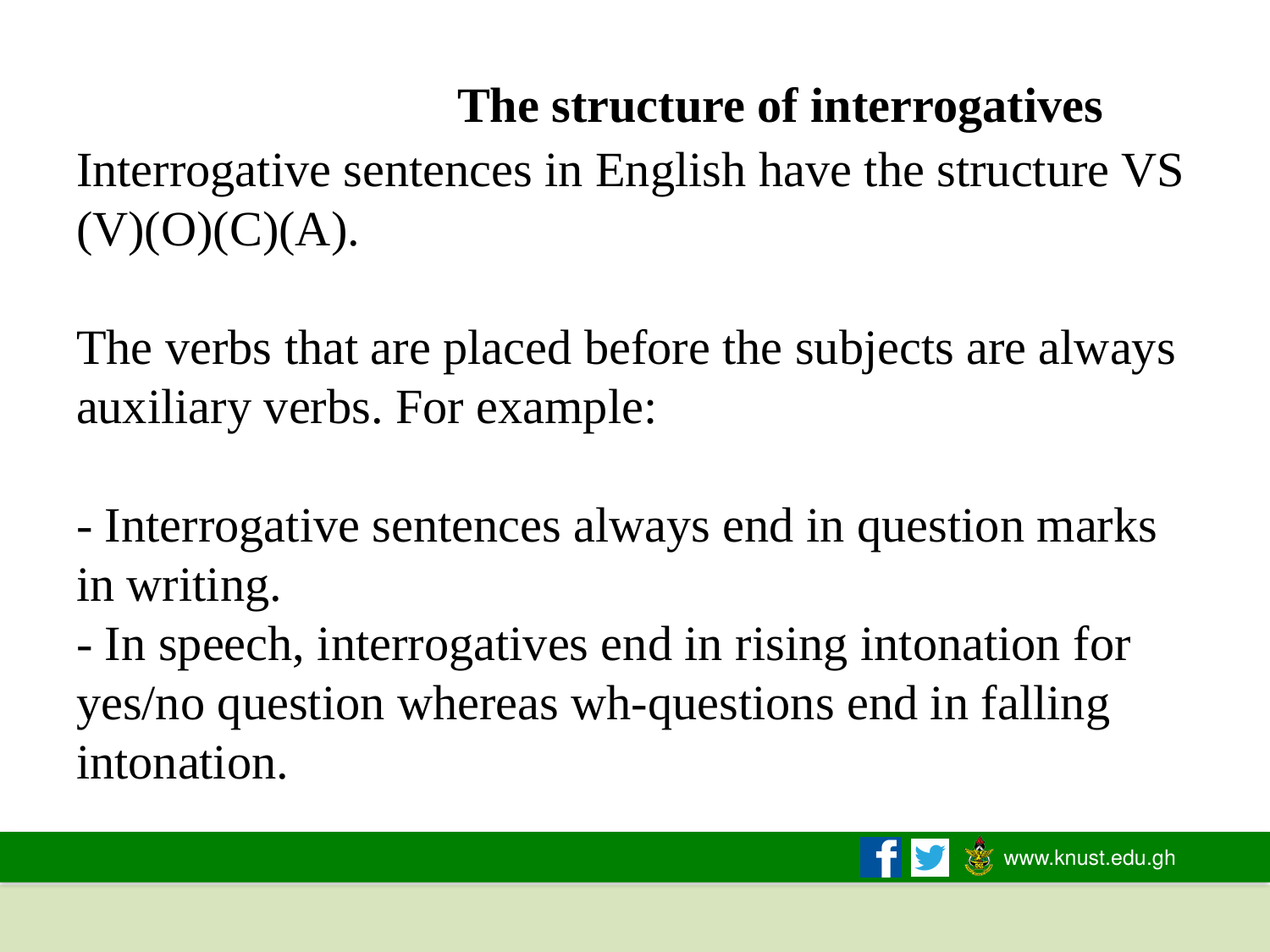

# The structure of interrogatives Interrogative sentences in English have the structure VS (V)(O)(C)(A). The verbs that are placed before the subjects are always  auxiliary verbs. For example: - Interrogative sentences always end in question marks in writing. - In speech, interrogatives end in rising intonation for yes/no question whereas wh-questions end in falling intonation.